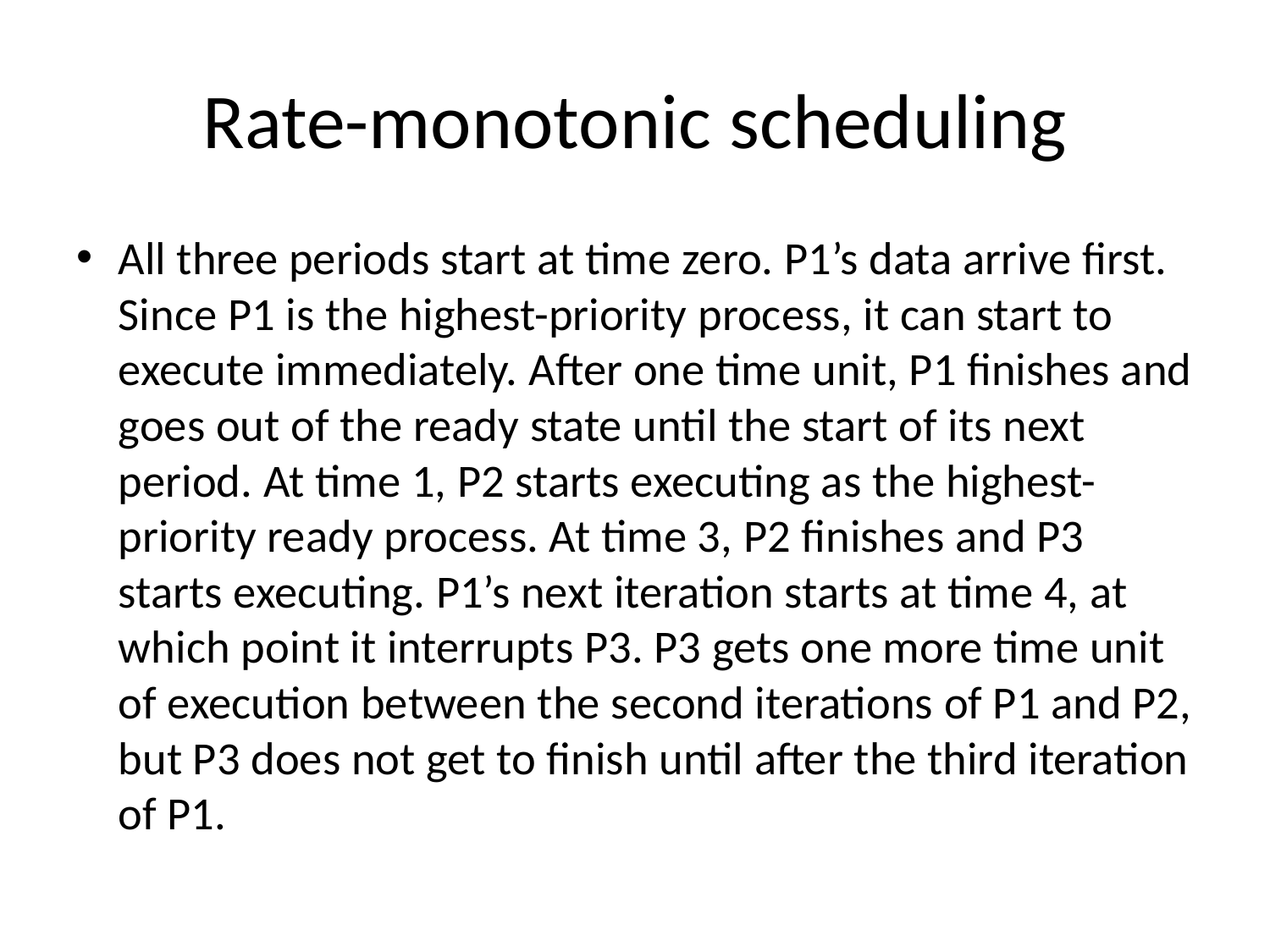

# Rate-monotonic scheduling
All three periods start at time zero. P1’s data arrive first. Since P1 is the highest-priority process, it can start to execute immediately. After one time unit, P1 finishes and goes out of the ready state until the start of its next period. At time 1, P2 starts executing as the highest-priority ready process. At time 3, P2 finishes and P3 starts executing. P1’s next iteration starts at time 4, at which point it interrupts P3. P3 gets one more time unit of execution between the second iterations of P1 and P2, but P3 does not get to finish until after the third iteration of P1.